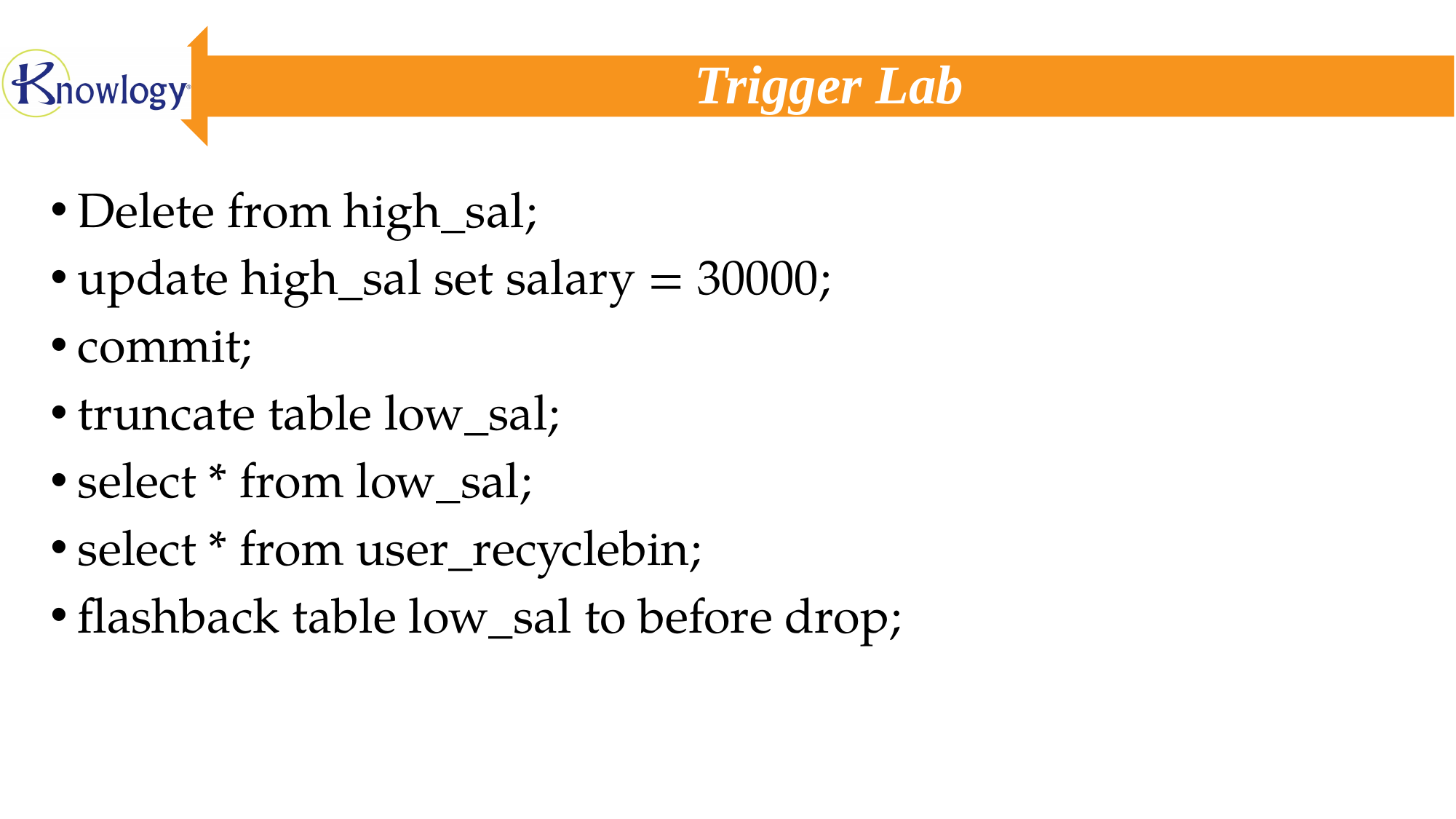

# Trigger Lab
Delete from high_sal;
update high_sal set salary = 30000;
commit;
truncate table low_sal;
select * from low_sal;
select * from user_recyclebin;
flashback table low_sal to before drop;